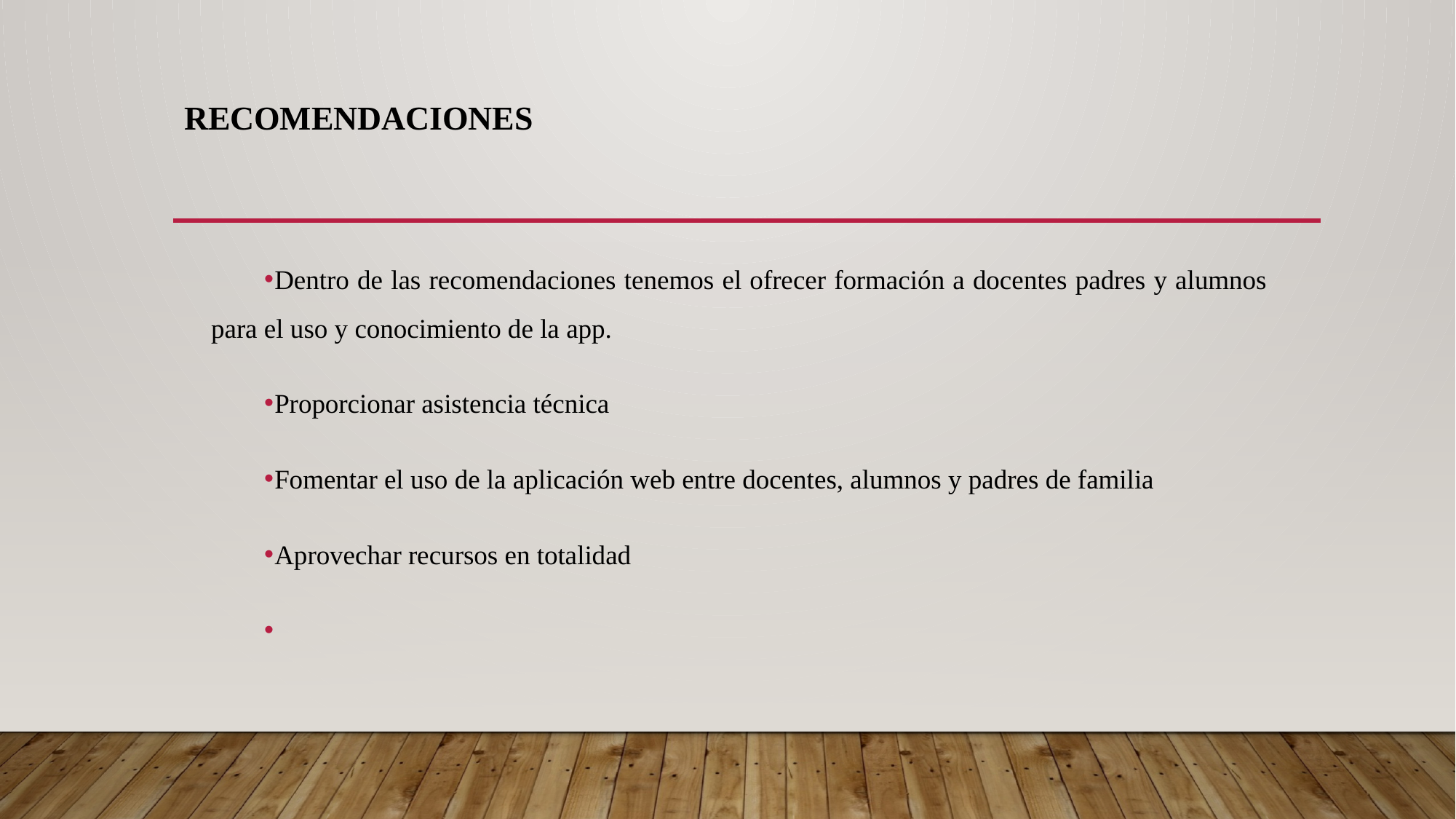

# Recomendaciones
Dentro de las recomendaciones tenemos el ofrecer formación a docentes padres y alumnos      para el uso y conocimiento de la app.
Proporcionar asistencia técnica
Fomentar el uso de la aplicación web entre docentes, alumnos y padres de familia
Aprovechar recursos en totalidad